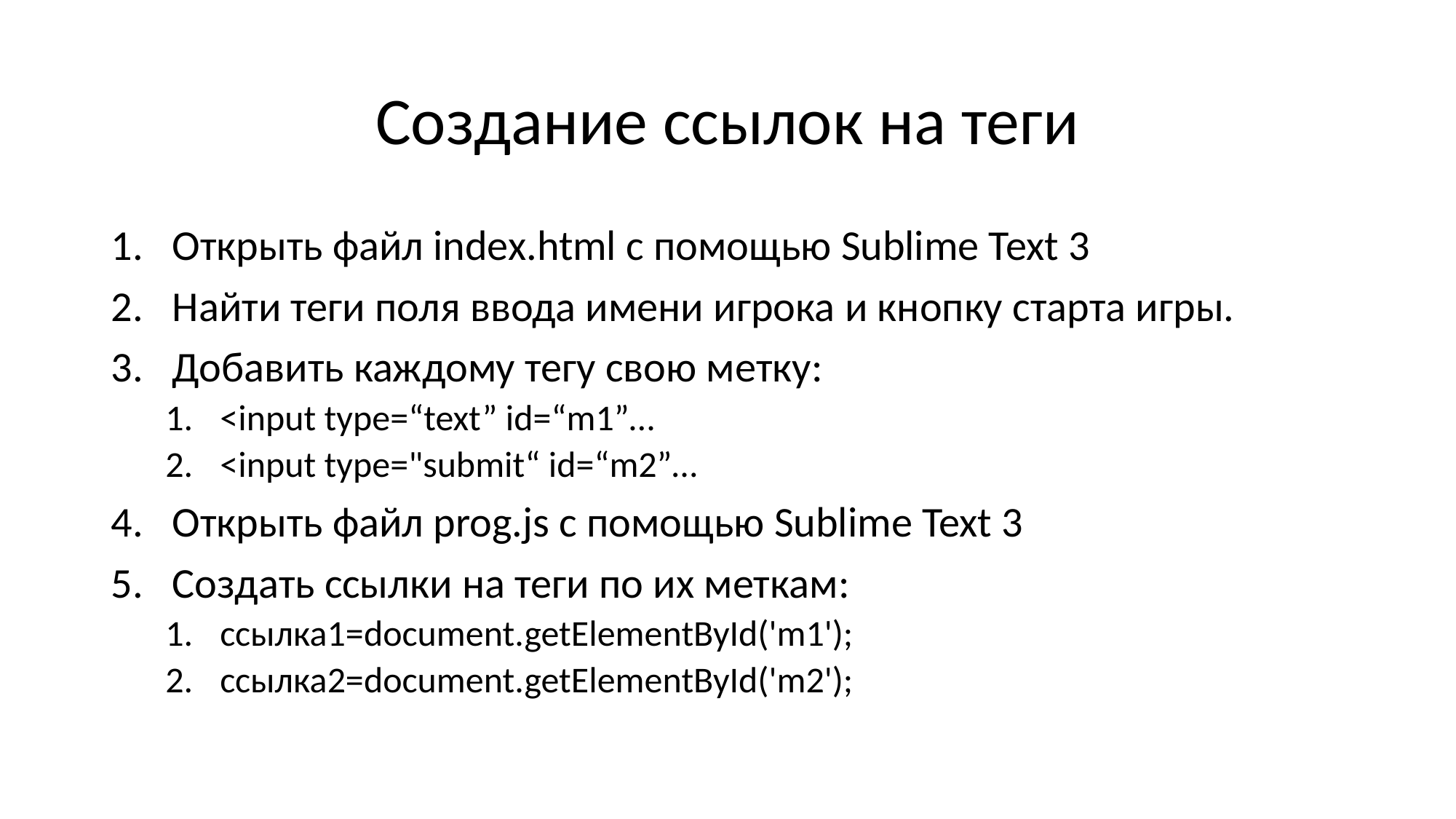

# Создание ссылок на теги
Открыть файл index.html с помощью Sublime Text 3
Найти теги поля ввода имени игрока и кнопку старта игры.
Добавить каждому тегу свою метку:
<input type=“text” id=“m1”…
<input type="submit“ id=“m2”…
Открыть файл prog.js с помощью Sublime Text 3
Создать ссылки на теги по их меткам:
ссылка1=document.getElementById('m1');
ссылка2=document.getElementById('m2');